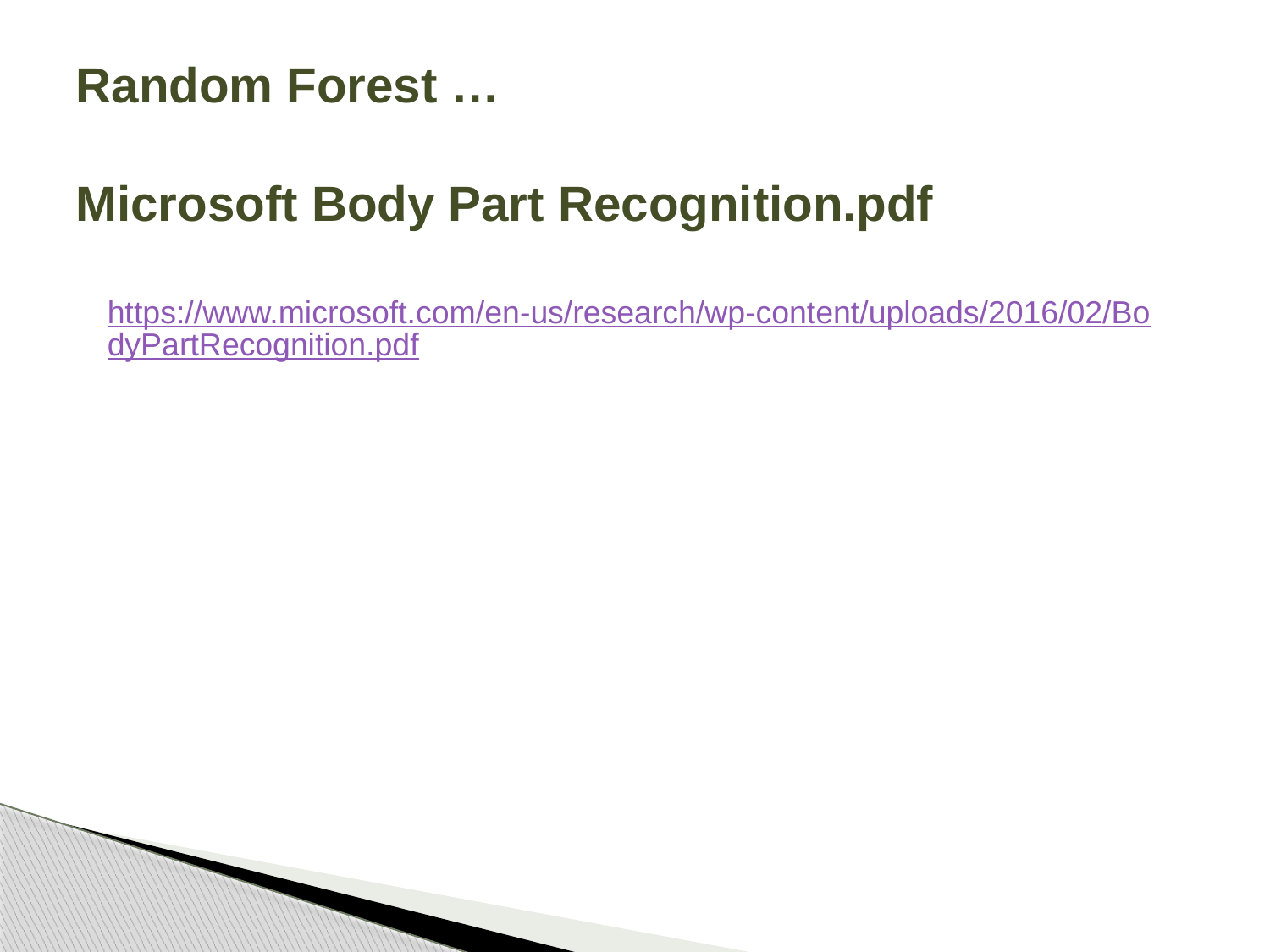

# Random Forest … Microsoft Body Part Recognition.pdf
https://www.microsoft.com/en-us/research/wp-content/uploads/2016/02/BodyPartRecognition.pdf